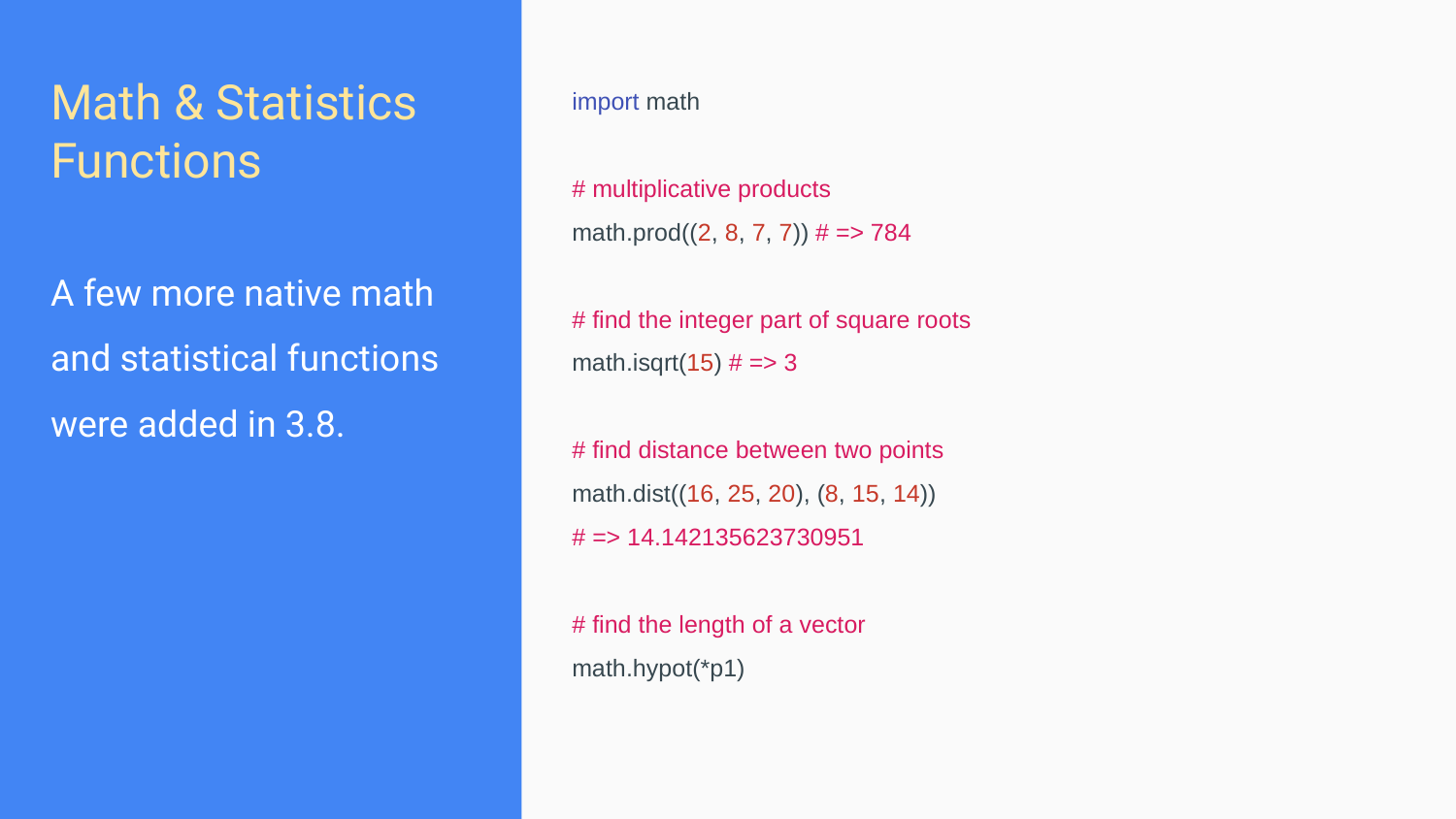

# Math & Statistics Functions
import math

# multiplicative products
math.prod((2, 8, 7, 7)) # => 784

# find the integer part of square roots
math.isqrt(15) # => 3

# find distance between two points
math.dist((16, 25, 20), (8, 15, 14))
# => 14.142135623730951

# find the length of a vector
math.hypot(*p1)

A few more native math and statistical functions were added in 3.8.